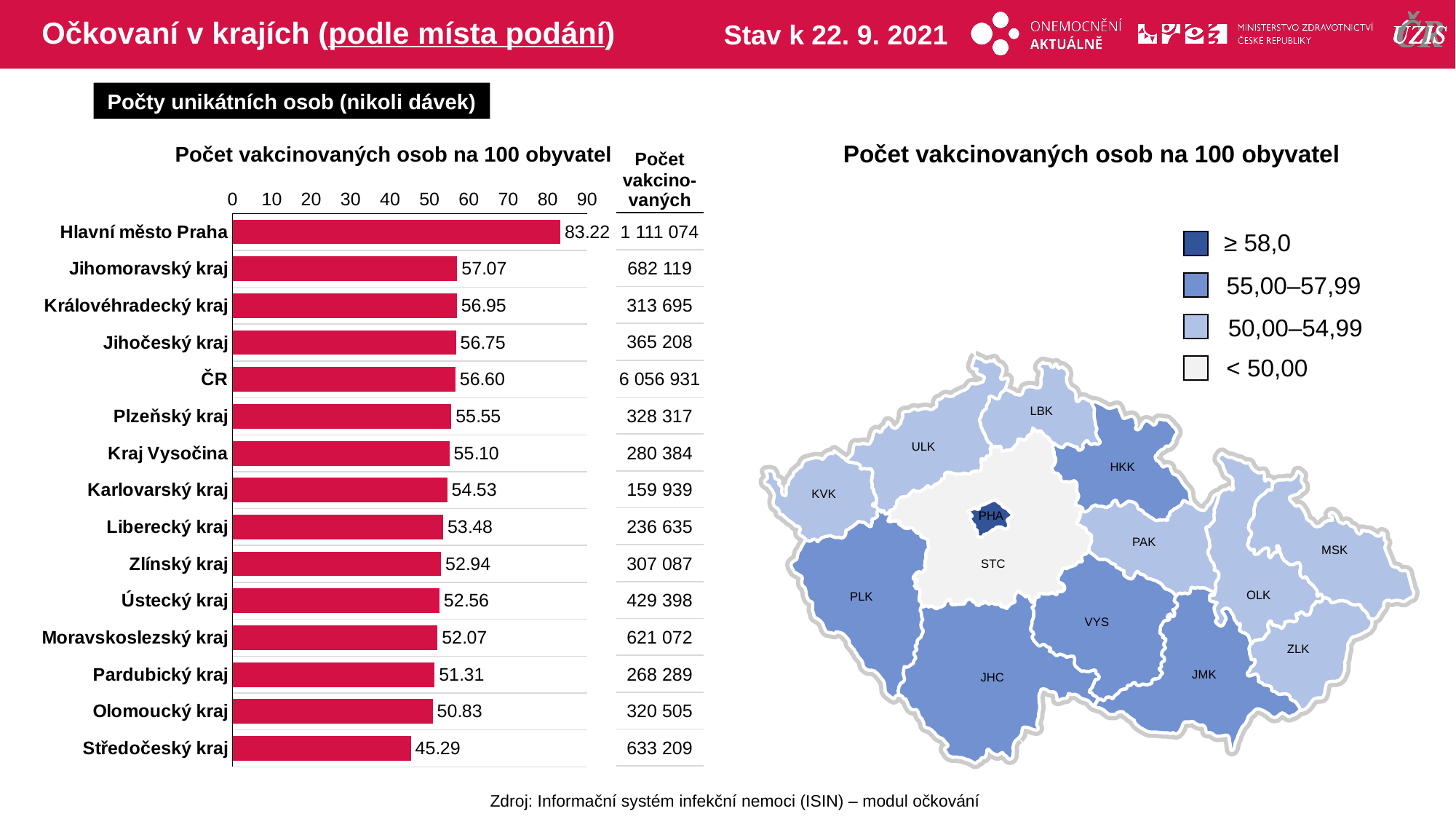

# Očkovaní v krajích (podle místa podání)
Stav k 22. 9. 2021
Počty unikátních osob (nikoli dávek)
Počet vakcinovaných osob na 100 obyvatel
Počet vakcinovaných osob na 100 obyvatel
| Počet vakcino-vaných |
| --- |
| 1 111 074 |
| 682 119 |
| 313 695 |
| 365 208 |
| 6 056 931 |
| 328 317 |
| 280 384 |
| 159 939 |
| 236 635 |
| 307 087 |
| 429 398 |
| 621 072 |
| 268 289 |
| 320 505 |
| 633 209 |

### Chart

| Category | počet na 1000 |
|---|---|
| Hlavní město Praha | 83.22128046 |
| Jihomoravský kraj | 57.06547246 |
| Královéhradecký kraj | 56.95230418 |
| Jihočeský kraj | 56.74888237 |
| ČR | 56.59743237 |
| Plzeňský kraj | 55.54893823 |
| Kraj Vysočina | 55.10128682 |
| Karlovarský kraj | 54.52881072 |
| Liberecký kraj | 53.47973675 |
| Zlínský kraj | 52.93517365 |
| Ústecký kraj | 52.55763742 |
| Moravskoslezský kraj | 52.06692633 |
| Pardubický kraj | 51.31221598 |
| Olomoucký kraj | 50.83169184 |
| Středočeský kraj | 45.29401708 |
≥ 58,0

55,00–57,99

50,00–54,99

< 50,00

LBK

ULK

HKK

KVK

PHA

PAK
MSK

STC
OLK

PLK

VYS
ZLK
JMK
JHC
Zdroj: Informační systém infekční nemoci (ISIN) – modul očkování